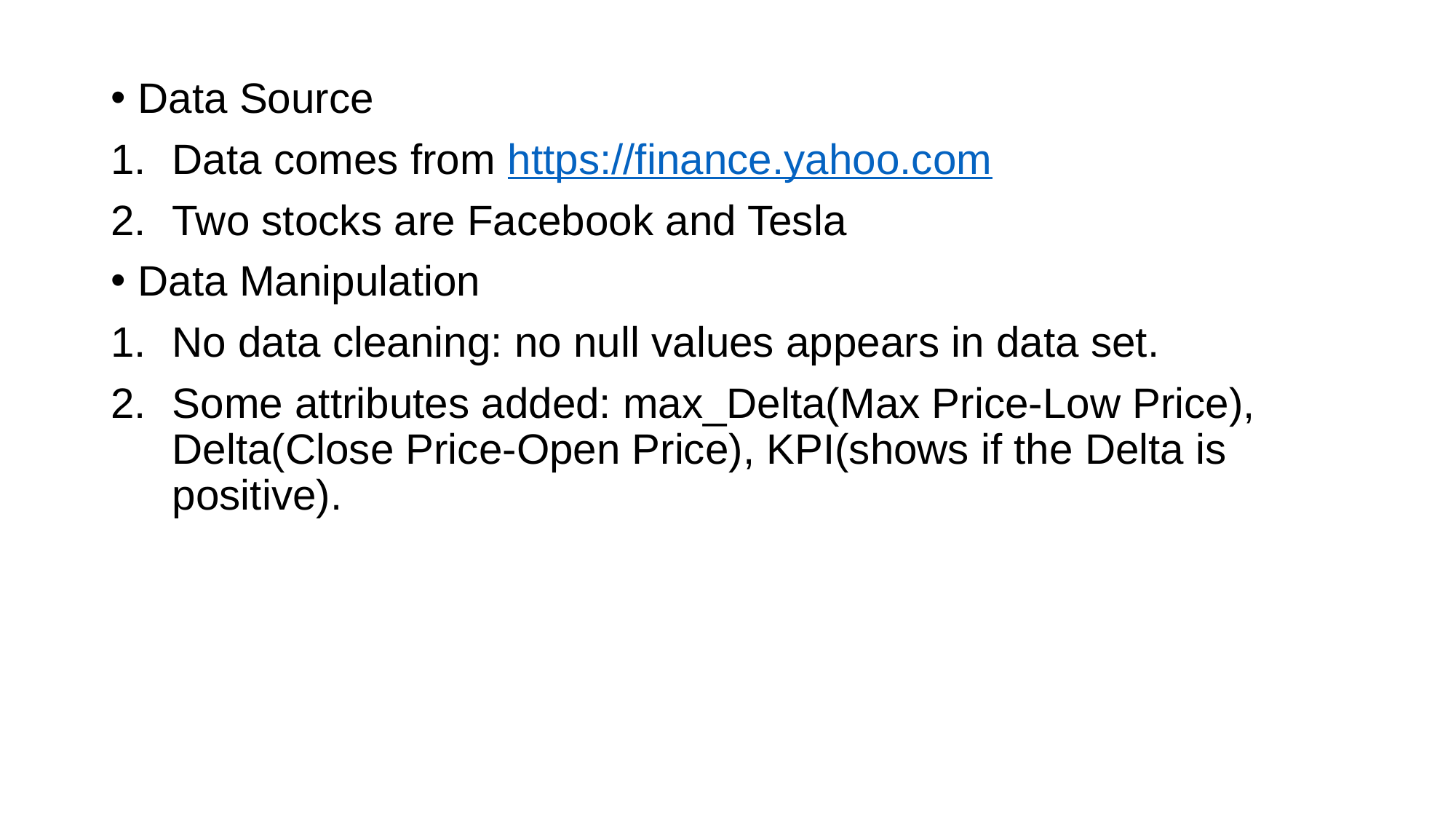

Data Source
Data comes from https://finance.yahoo.com
Two stocks are Facebook and Tesla
Data Manipulation
No data cleaning: no null values appears in data set.
Some attributes added: max_Delta(Max Price-Low Price), Delta(Close Price-Open Price), KPI(shows if the Delta is positive).